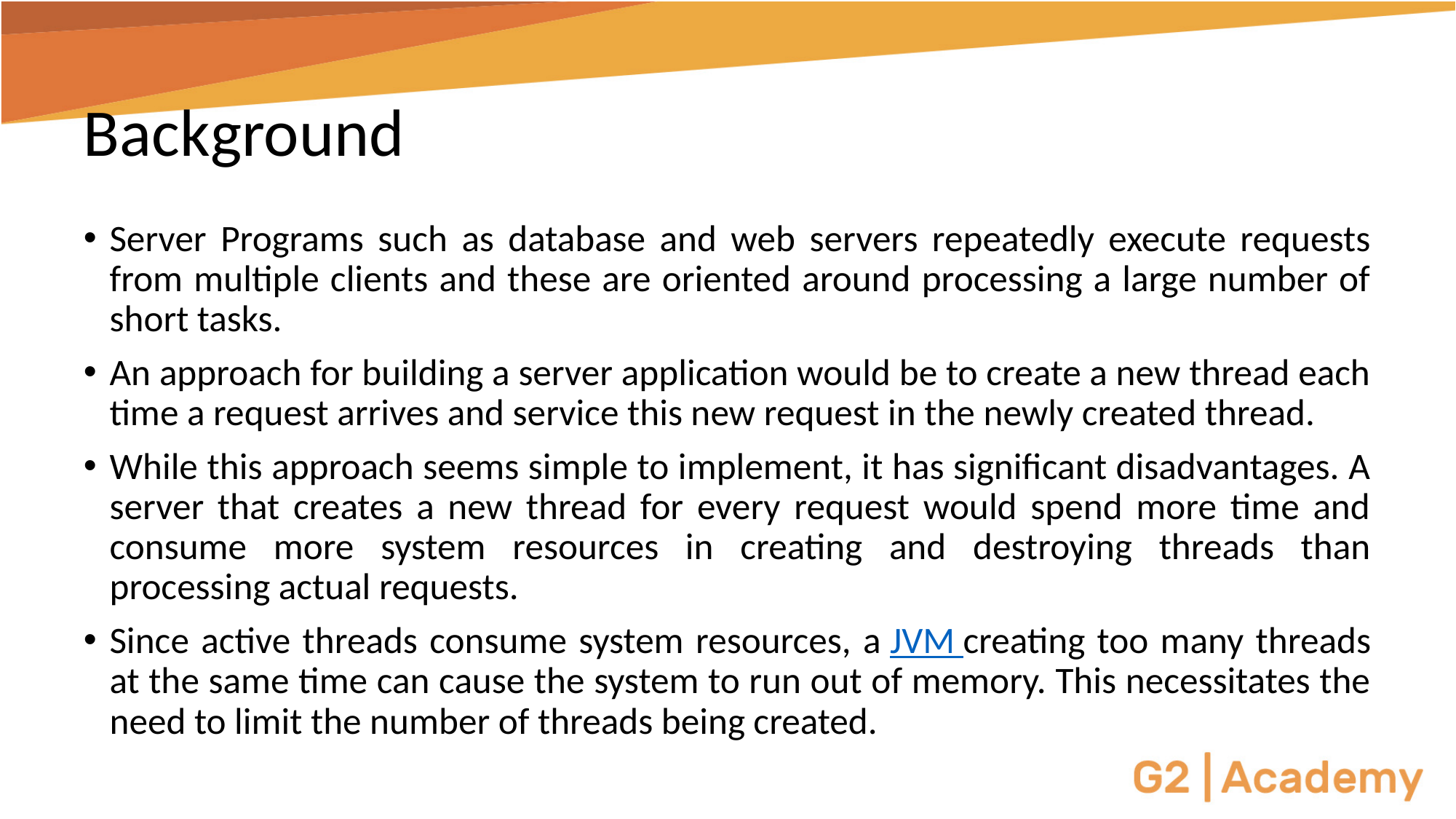

# Background
Server Programs such as database and web servers repeatedly execute requests from multiple clients and these are oriented around processing a large number of short tasks.
An approach for building a server application would be to create a new thread each time a request arrives and service this new request in the newly created thread.
While this approach seems simple to implement, it has significant disadvantages. A server that creates a new thread for every request would spend more time and consume more system resources in creating and destroying threads than processing actual requests.
Since active threads consume system resources, a JVM creating too many threads at the same time can cause the system to run out of memory. This necessitates the need to limit the number of threads being created.